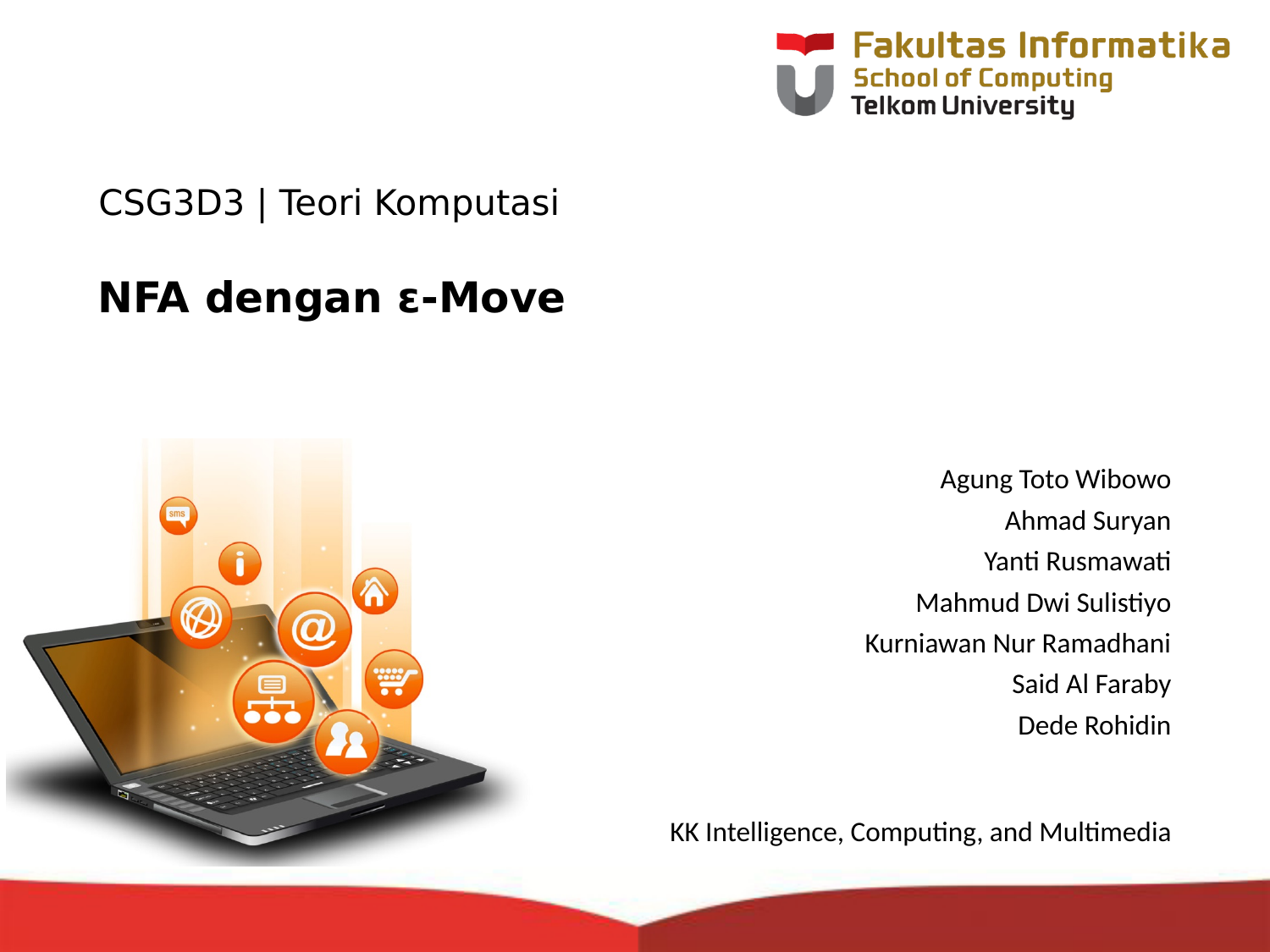

# CSG3D3 | Teori Komputasi
NFA dengan ε-Move
Agung Toto Wibowo
Ahmad Suryan
Yanti Rusmawati
Mahmud Dwi Sulistiyo
Kurniawan Nur Ramadhani
Said Al Faraby
Dede Rohidin
KK Intelligence, Computing, and Multimedia